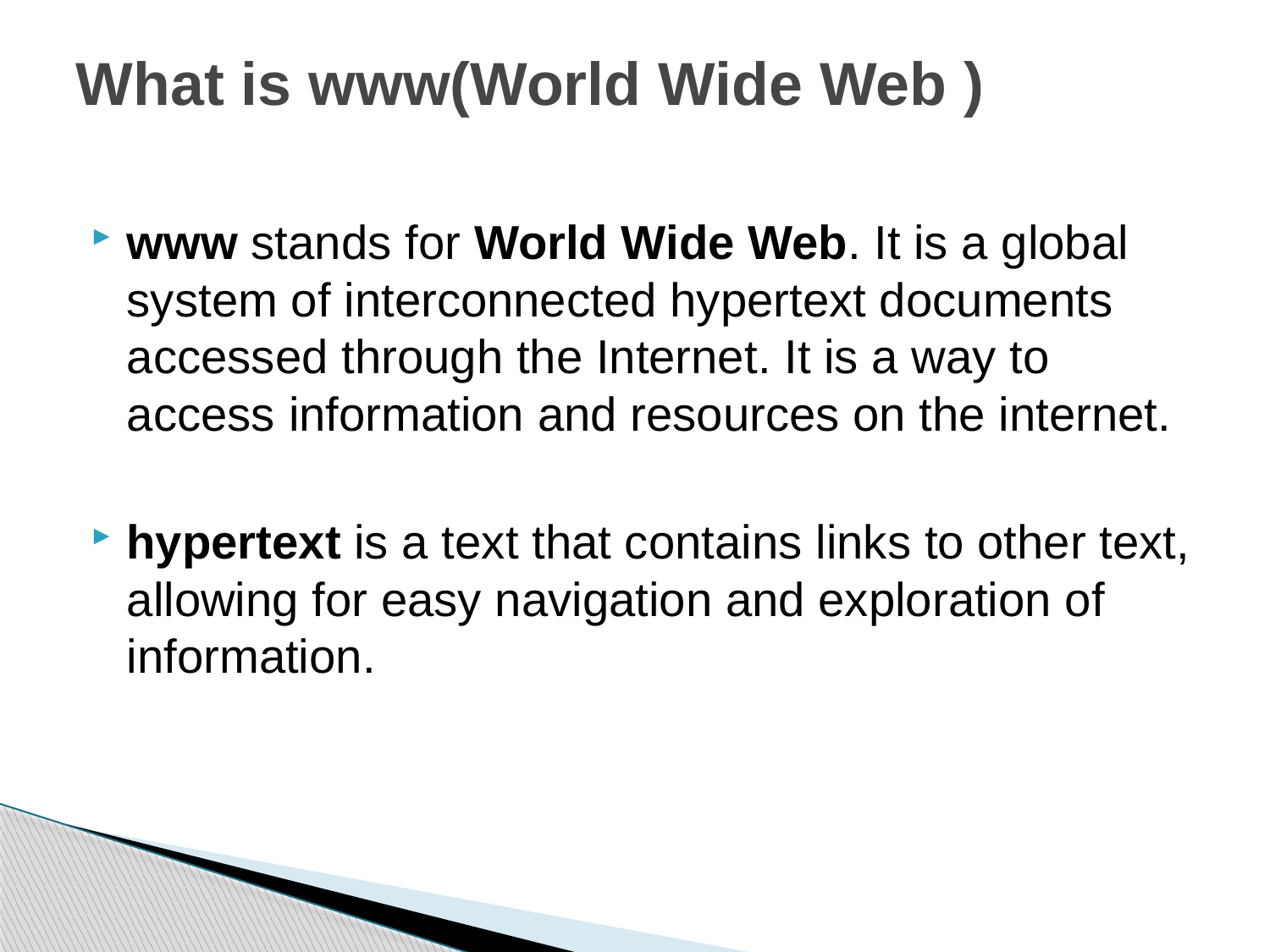

# What is www(World Wide Web )
www stands for World Wide Web. It is a global system of interconnected hypertext documents accessed through the Internet. It is a way to access information and resources on the internet.

hypertext is a text that contains links to other text, allowing for easy navigation and exploration of information.